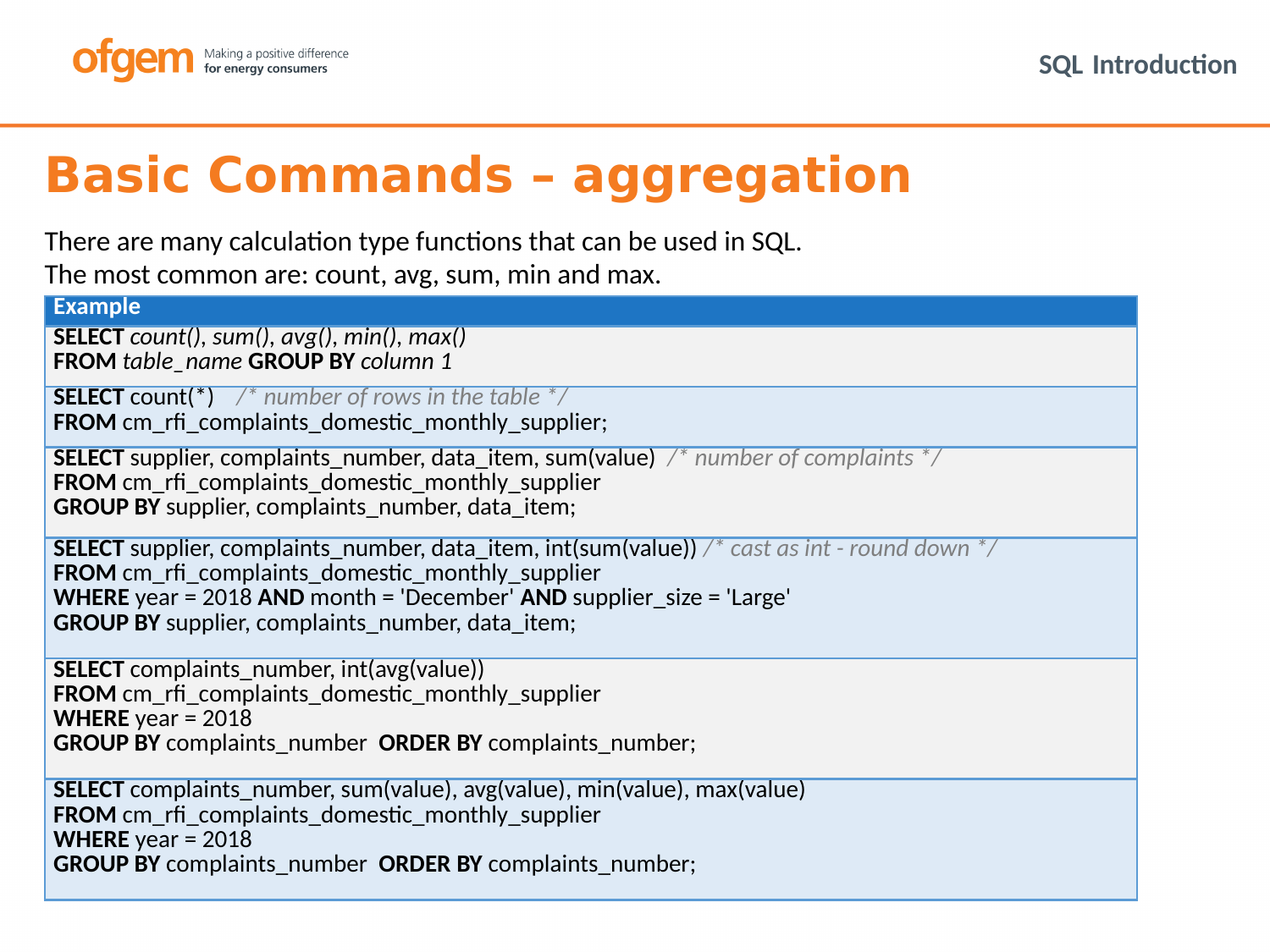

# SQL Introduction
Basic Commands – aggregation

There are many calculation type functions that can be used in SQL.
The most common are: count, avg, sum, min and max.

| Example |
| --- |
| SELECT count(), sum(), avg(), min(), max() FROM table\_name GROUP BY column 1 |
| SELECT count(\*) /\* number of rows in the table \*/ FROM cm\_rfi\_complaints\_domestic\_monthly\_supplier; |
| SELECT supplier, complaints\_number, data\_item, sum(value) /\* number of complaints \*/ FROM cm\_rfi\_complaints\_domestic\_monthly\_supplier GROUP BY supplier, complaints\_number, data\_item; |
| SELECT supplier, complaints\_number, data\_item, int(sum(value)) /\* cast as int - round down \*/ FROM cm\_rfi\_complaints\_domestic\_monthly\_supplier WHERE year = 2018 AND month = 'December' AND supplier\_size = 'Large' GROUP BY supplier, complaints\_number, data\_item; |
| SELECT complaints\_number, int(avg(value)) FROM cm\_rfi\_complaints\_domestic\_monthly\_supplier WHERE year = 2018 GROUP BY complaints\_number ORDER BY complaints\_number; |
| SELECT complaints\_number, sum(value), avg(value), min(value), max(value) FROM cm\_rfi\_complaints\_domestic\_monthly\_supplier WHERE year = 2018 GROUP BY complaints\_number ORDER BY complaints\_number; |